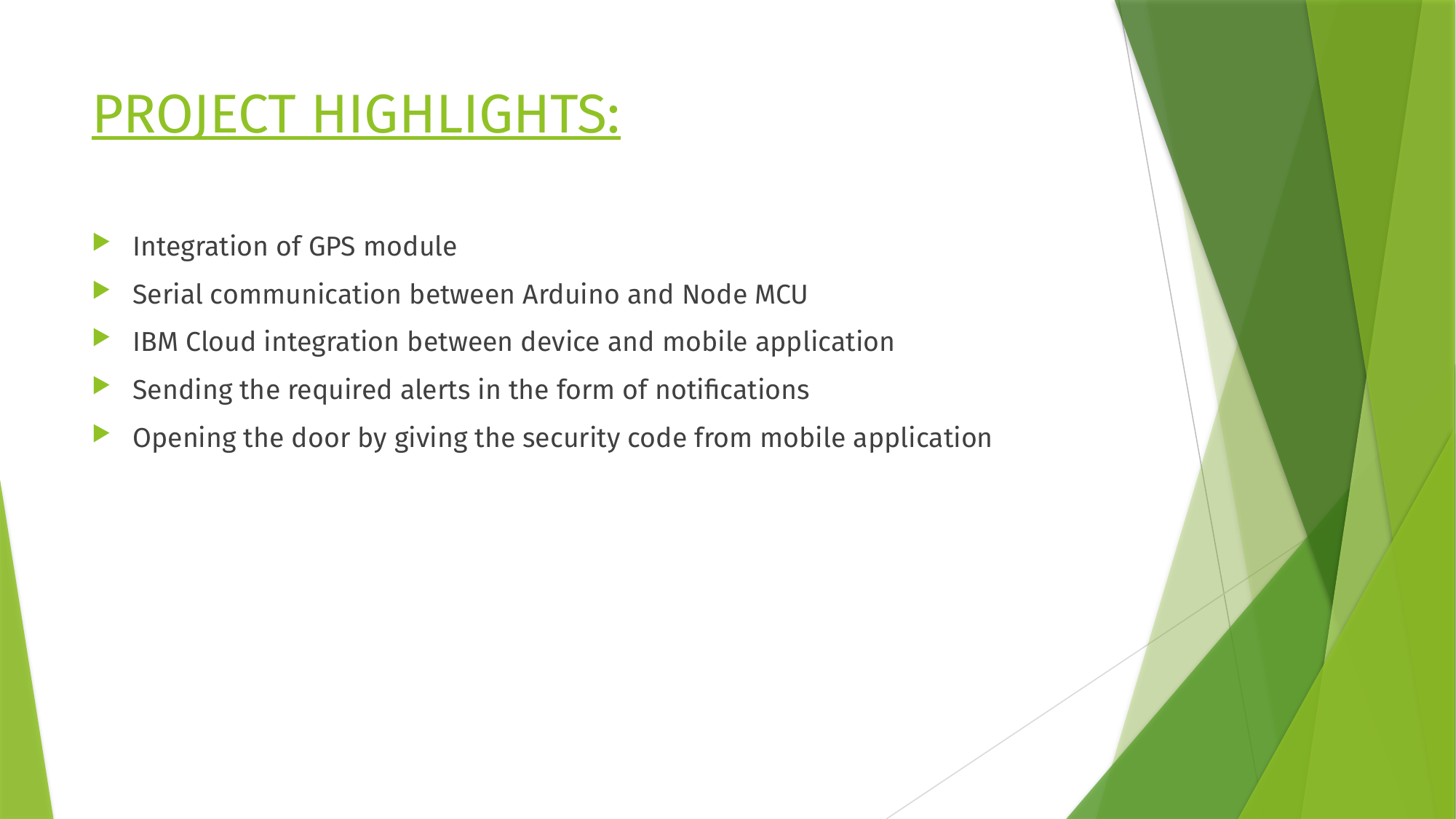

# PROJECT HIGHLIGHTS:

Integration of GPS module
Serial communication between Arduino and Node MCU
IBM Cloud integration between device and mobile application
Sending the required alerts in the form of notifications
Opening the door by giving the security code from mobile application